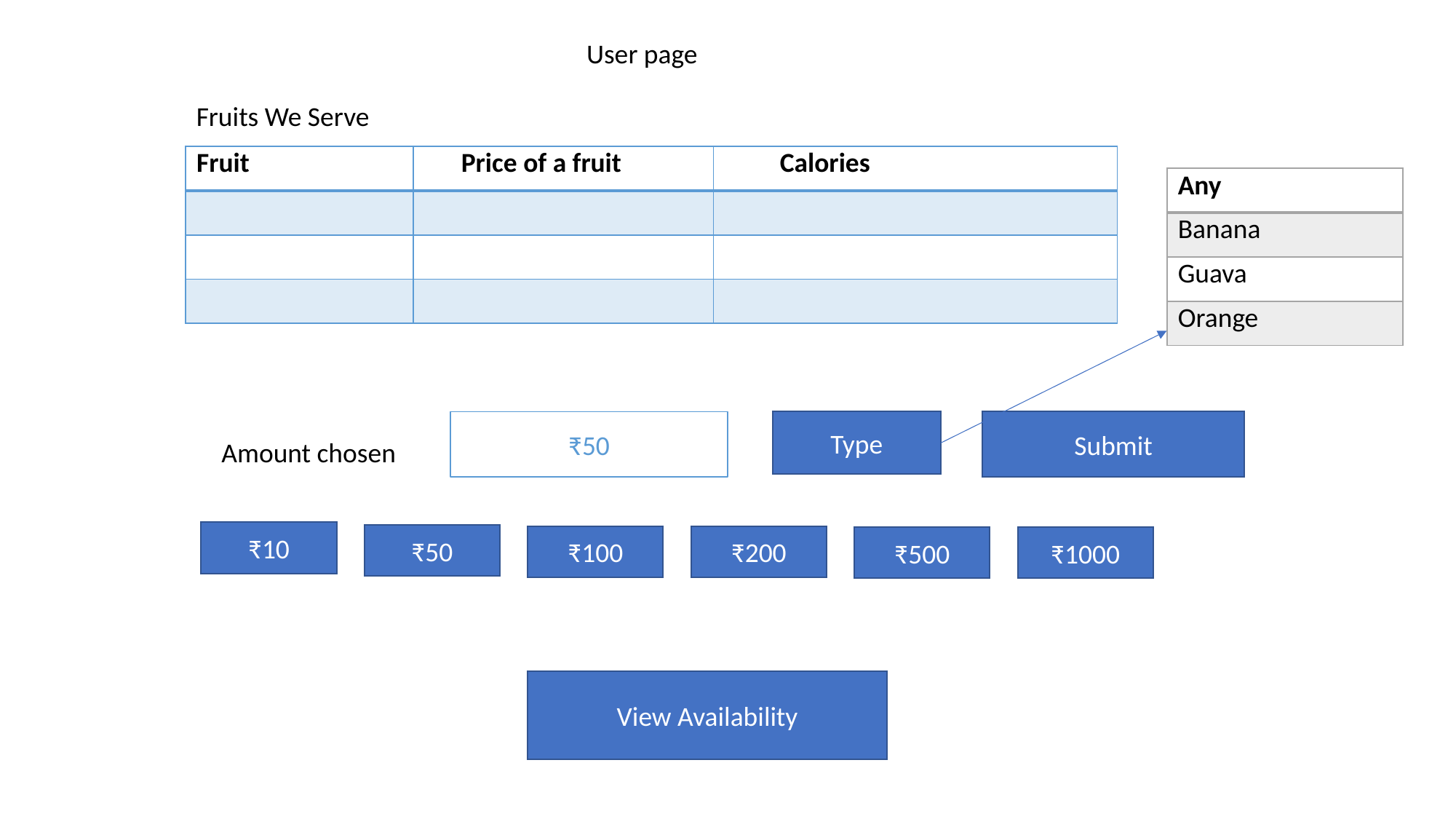

User page
Fruits We Serve
| Fruit | Price of a fruit | Calories |
| --- | --- | --- |
|  |  |  |
|  |  |  |
|  |  |  |
| Any |
| --- |
| Banana |
| Guava |
| Orange |
₹50
Type
Submit
Amount chosen
₹10
₹50
₹100
₹200
₹500
₹1000
View Availability